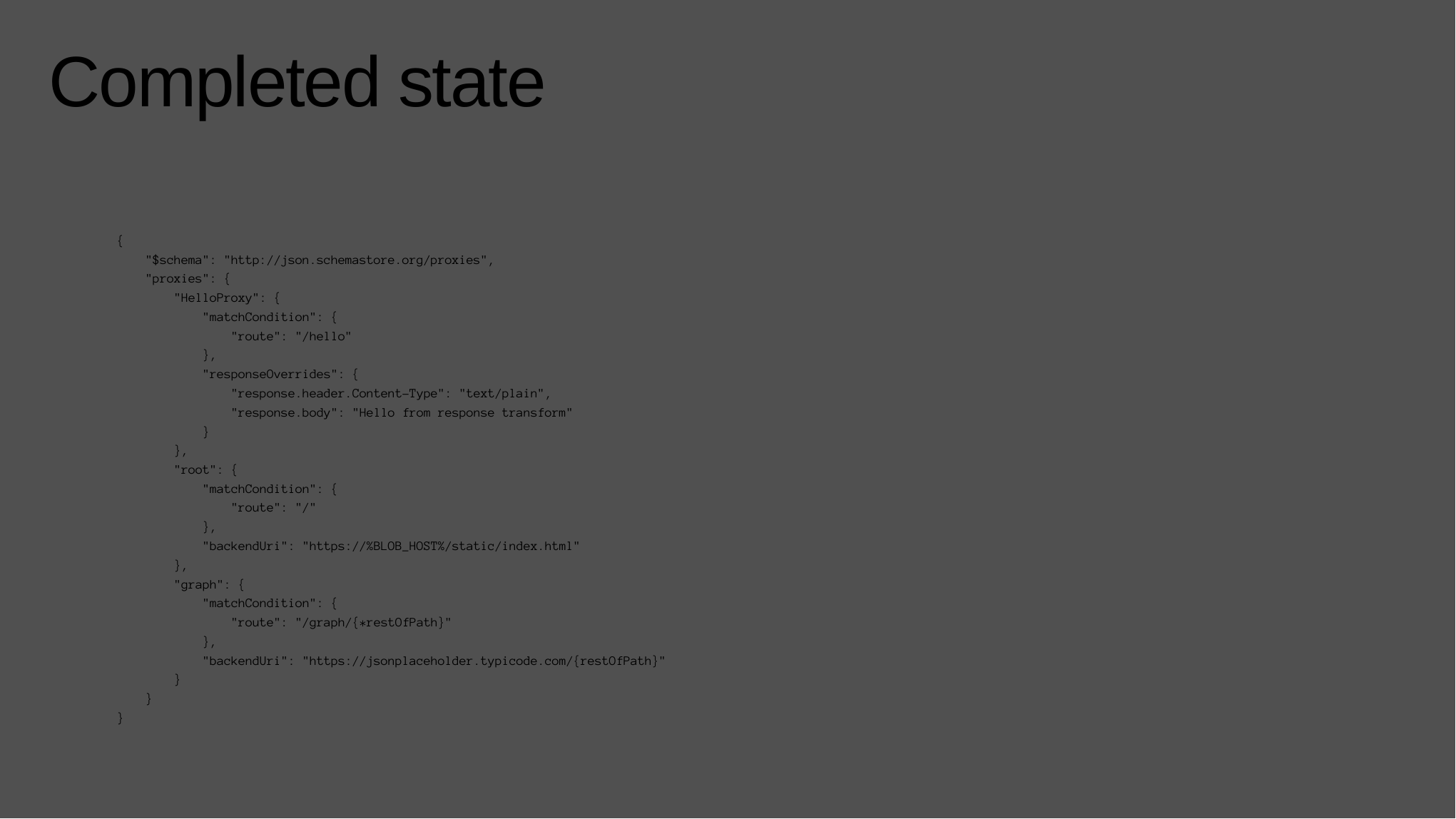

# Completed state
{
    "$schema": "http://json.schemastore.org/proxies",
    "proxies": {
        "HelloProxy": {
            "matchCondition": {
                "route": "/hello"
            },
            "responseOverrides": {
                "response.header.Content-Type": "text/plain",
                "response.body": "Hello from response transform"
            }
        },
        "root": {
            "matchCondition": {
                "route": "/"
            },
            "backendUri": "https://%BLOB_HOST%/static/index.html"
        },
        "graph": {
            "matchCondition": {
                "route": "/graph/{*restOfPath}"
            },
            "backendUri": "https://jsonplaceholder.typicode.com/{restOfPath}"
        }
    }
}